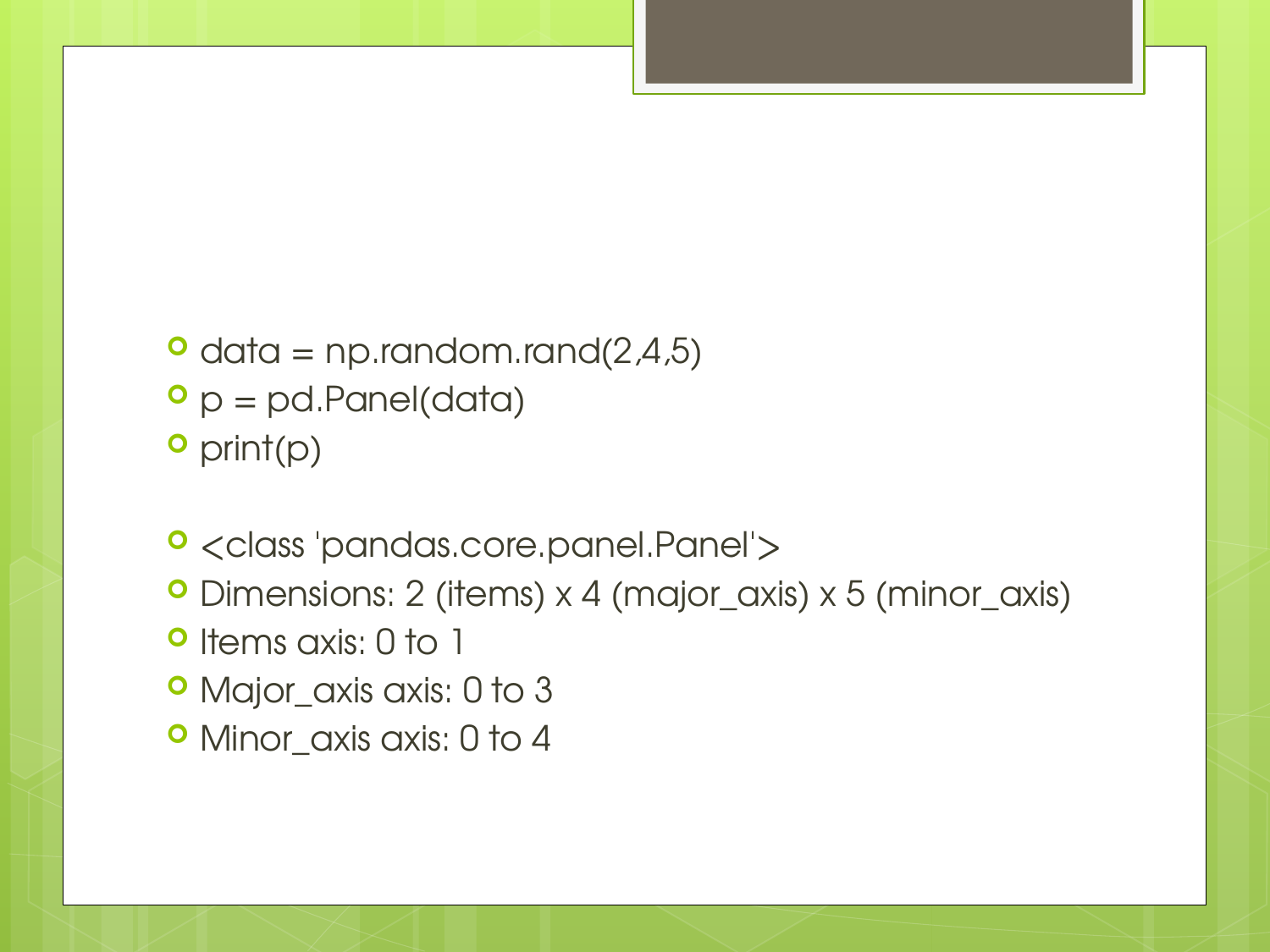

#
data = np.random.rand(2,4,5)
p = pd.Panel(data)
print(p)

<class 'pandas.core.panel.Panel'>
Dimensions: 2 (items) x 4 (major_axis) x 5 (minor_axis)
Items axis: 0 to 1
Major_axis axis: 0 to 3
Minor_axis axis: 0 to 4